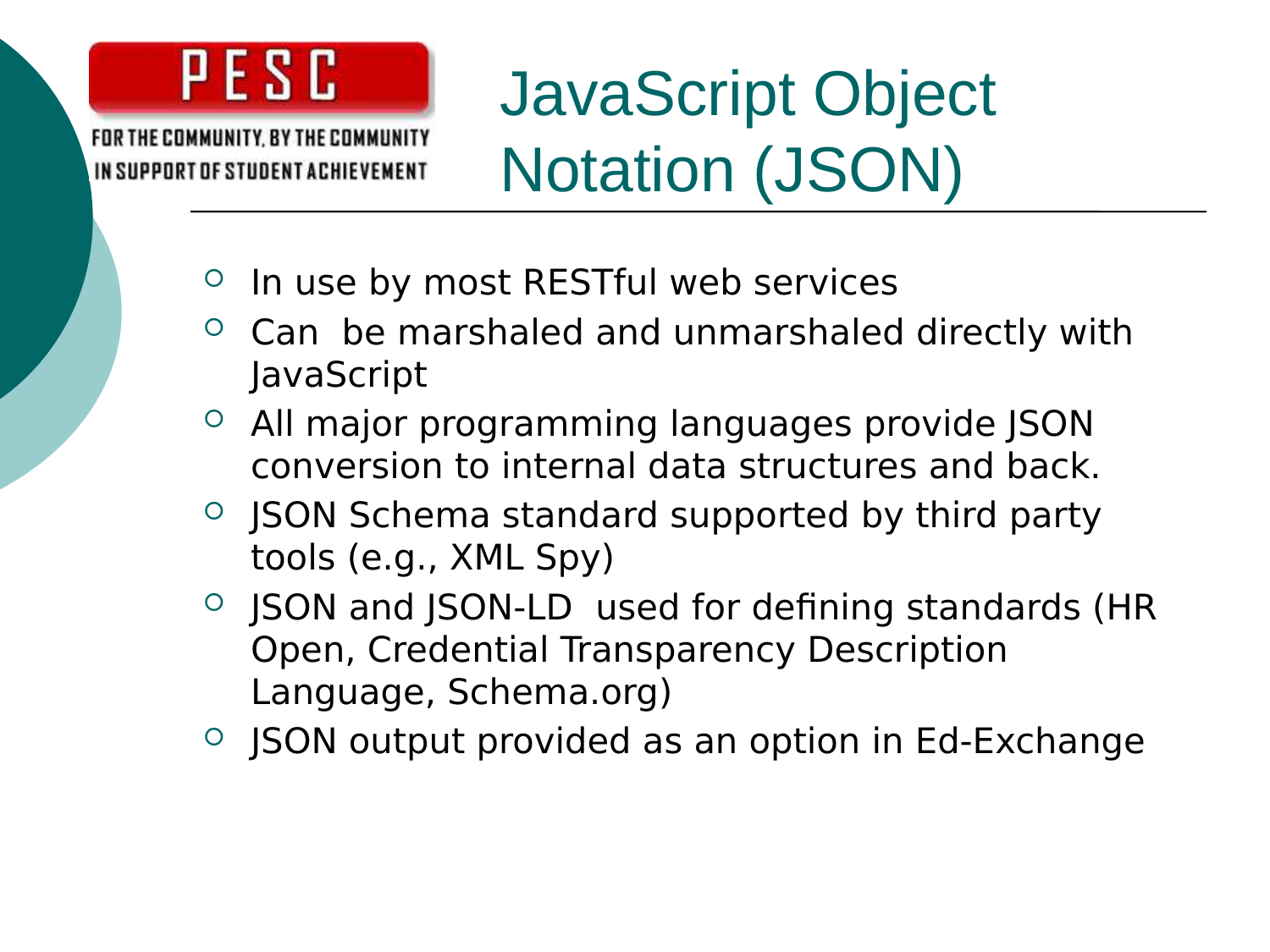

# JavaScript Object Notation (JSON)
In use by most RESTful web services
Can  be marshaled and unmarshaled directly with JavaScript
All major programming languages provide JSON conversion to internal data structures and back.
JSON Schema standard supported by third party tools (e.g., XML Spy)
JSON and JSON-LD  used for defining standards (HR Open, Credential Transparency Description Language, Schema.org)
JSON output provided as an option in Ed-Exchange